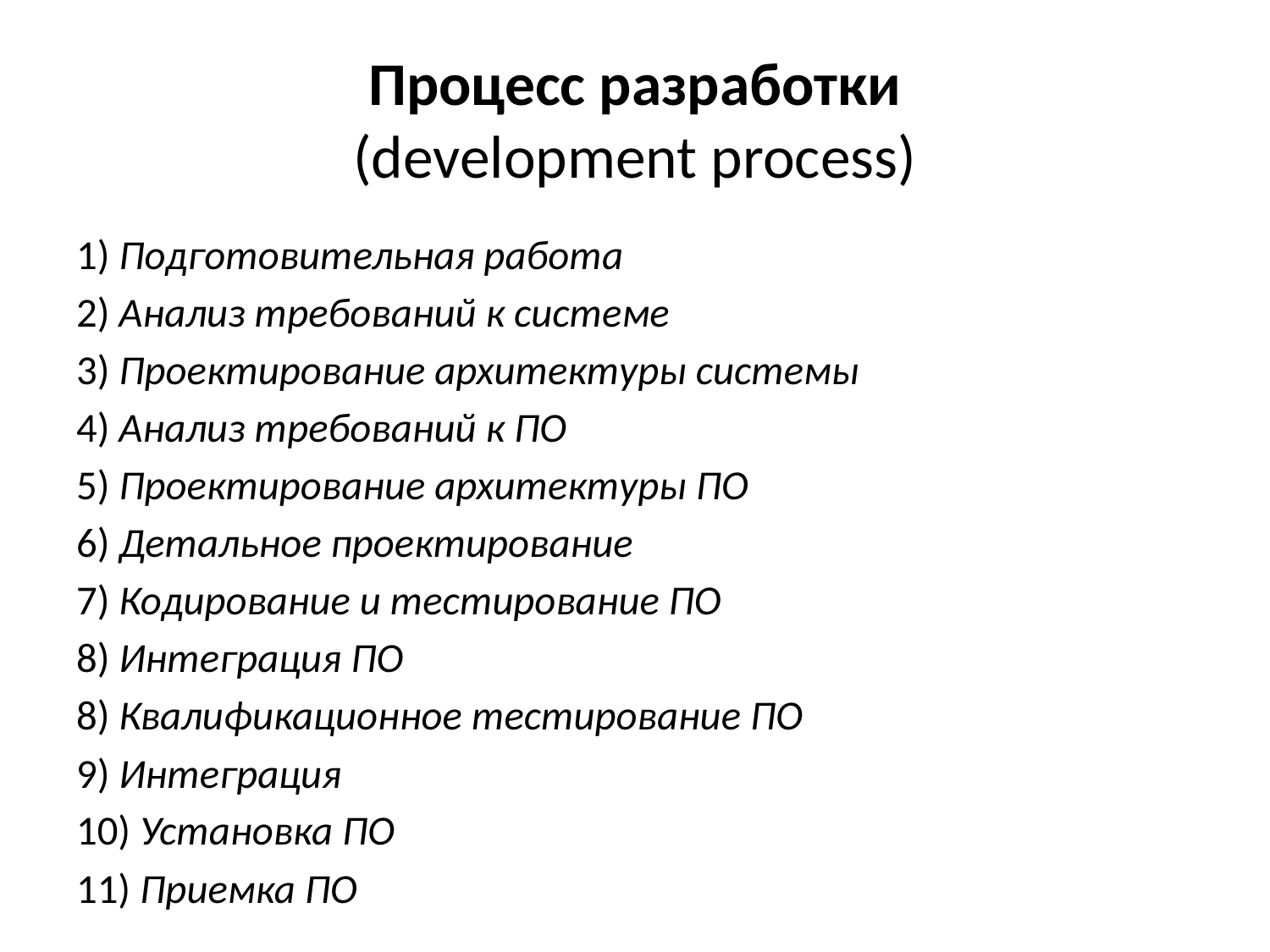

# Процесс разработки (development process)
1) Подготовительная работа
2) Анализ требований к системе
3) Проектирование архитектуры системы
4) Анализ требований к ПО
5) Проектирование архитектуры ПО
6) Детальное проектирование
7) Кодирование и тестирование ПО
8) Интеграция ПО
8) Квалификационное тестирование ПО
9) Интеграция
10) Установка ПО
11) Приемка ПО